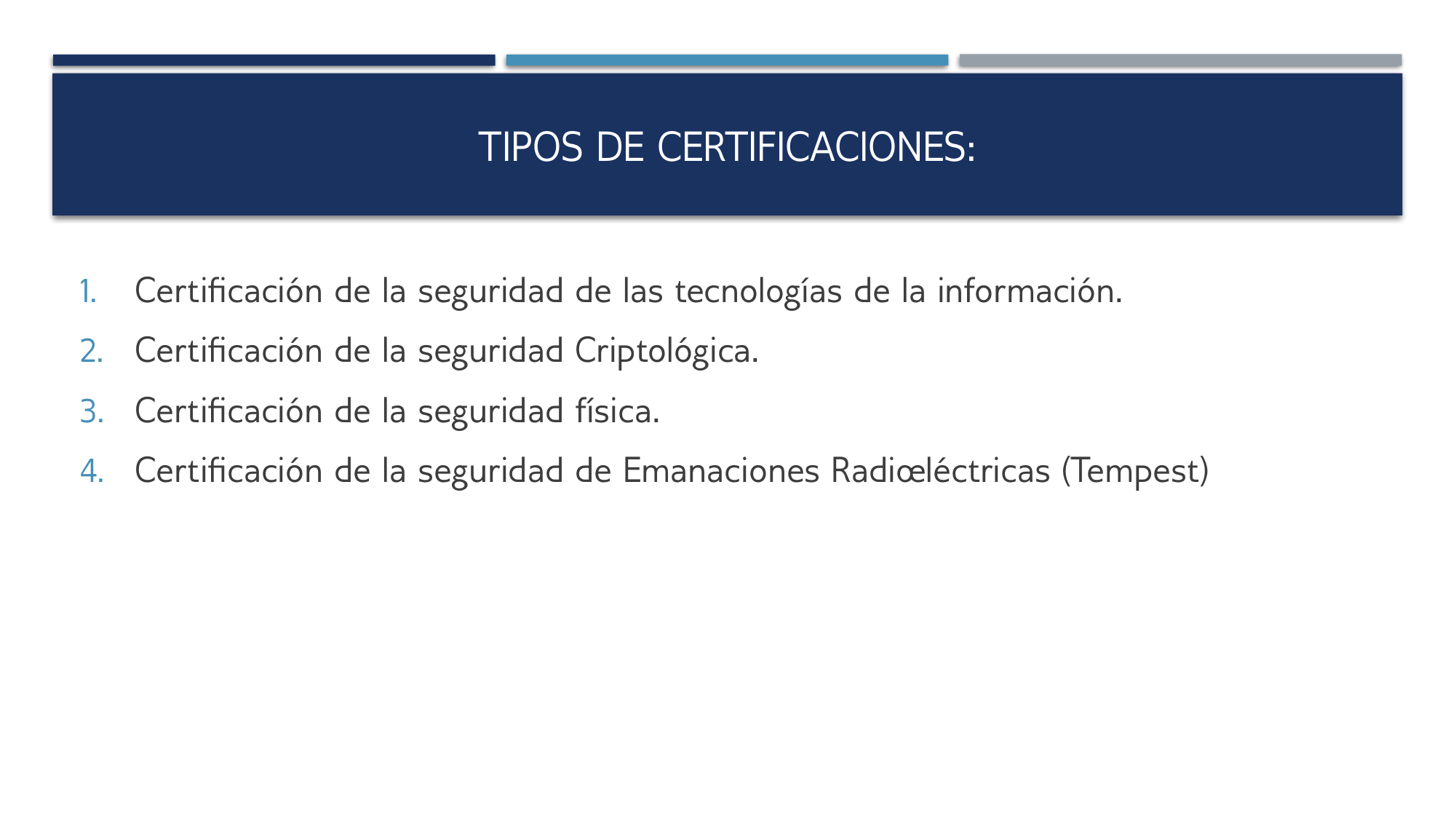

# Tipos de certificaciones:
Certificación de la seguridad de las tecnologías de la información.
Certificación de la seguridad Criptológica.
Certificación de la seguridad física.
Certificación de la seguridad de Emanaciones Radioeléctricas (Tempest)